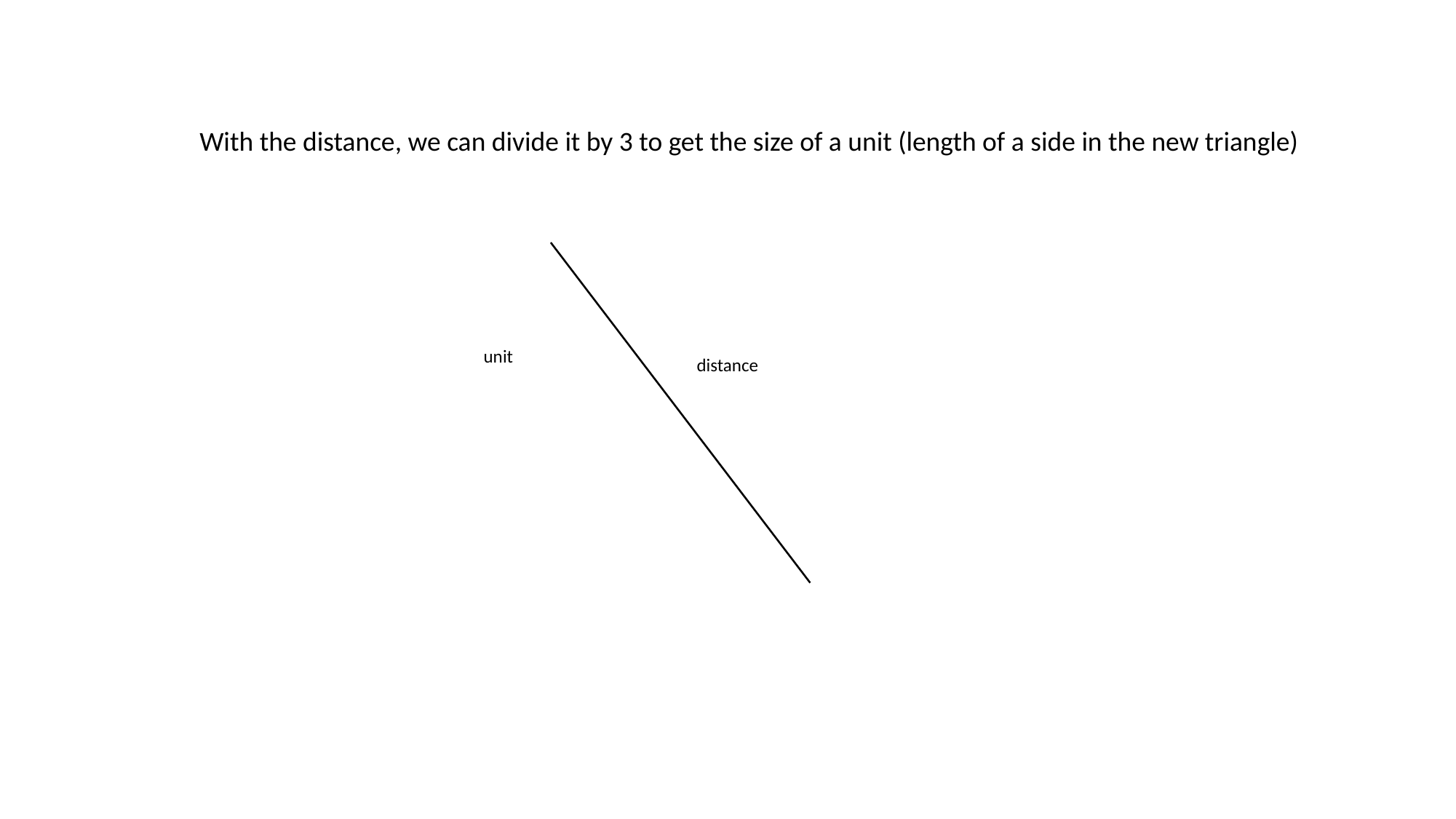

With the distance, we can divide it by 3 to get the size of a unit (length of a side in the new triangle)
unit
distance